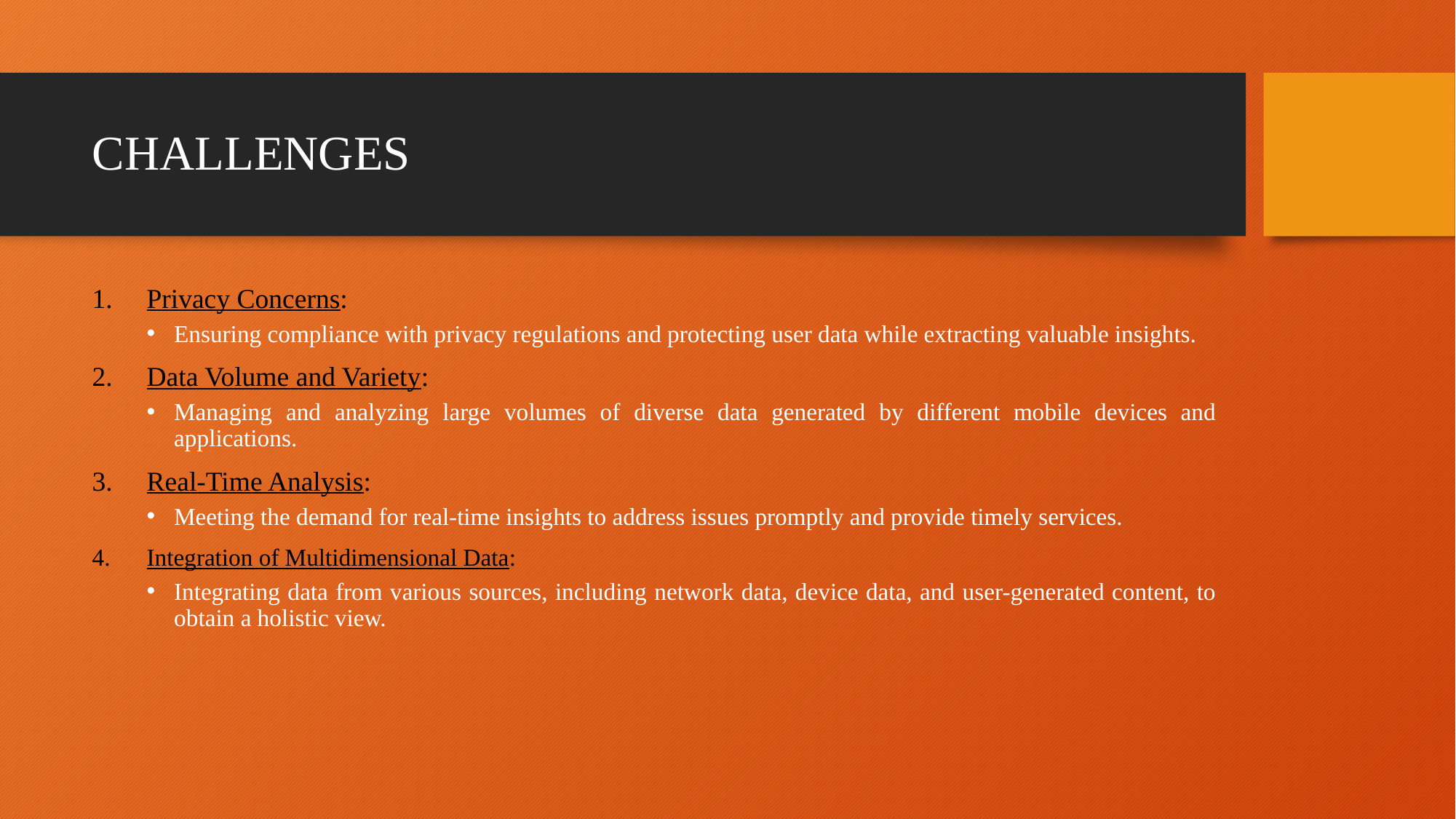

# CHALLENGES
Privacy Concerns:
Ensuring compliance with privacy regulations and protecting user data while extracting valuable insights.
Data Volume and Variety:
Managing and analyzing large volumes of diverse data generated by different mobile devices and applications.
Real-Time Analysis:
Meeting the demand for real-time insights to address issues promptly and provide timely services.
Integration of Multidimensional Data:
Integrating data from various sources, including network data, device data, and user-generated content, to obtain a holistic view.